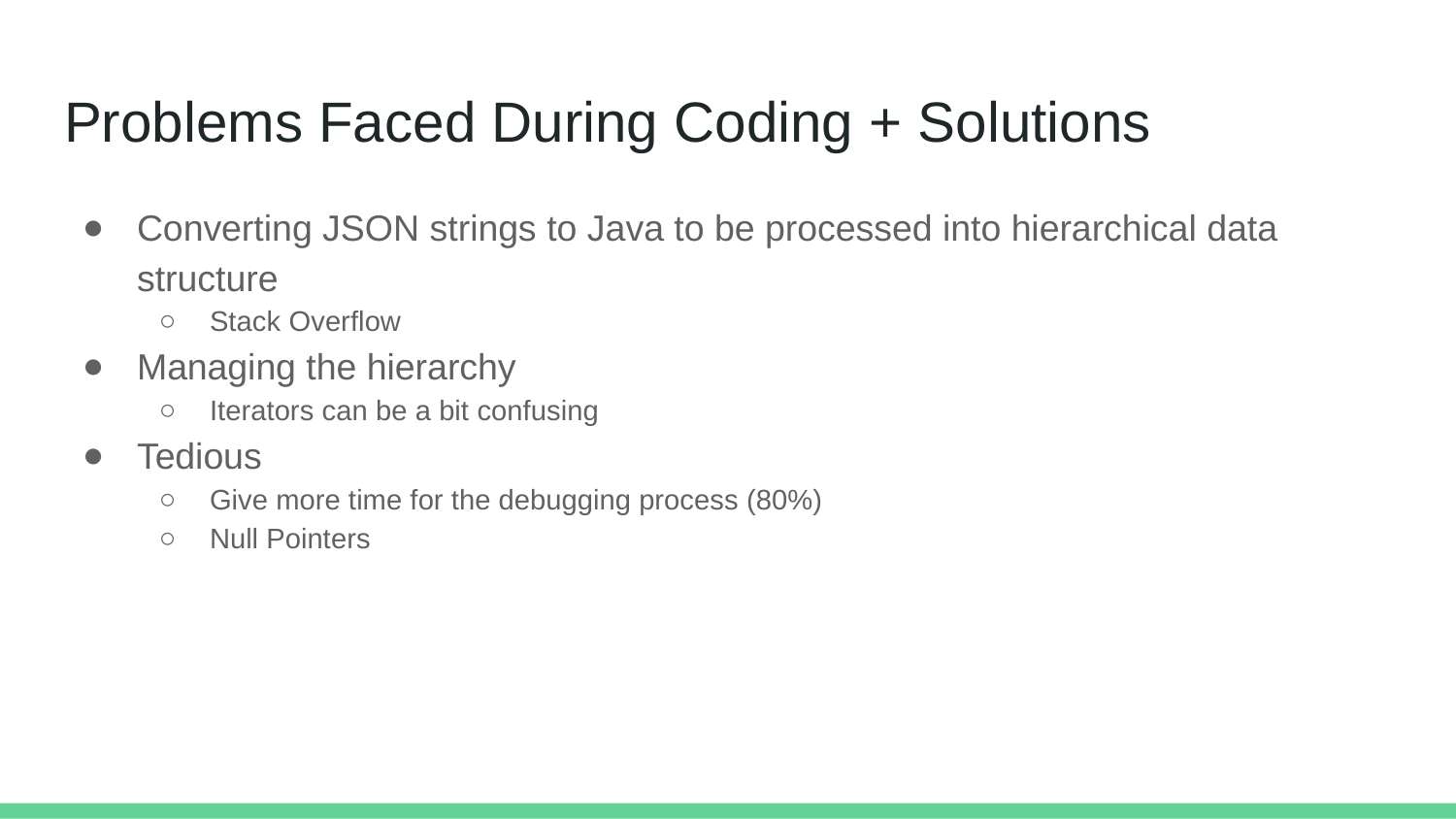

# Problems Faced During Coding + Solutions
Converting JSON strings to Java to be processed into hierarchical data structure
Stack Overflow
Managing the hierarchy
Iterators can be a bit confusing
Tedious
Give more time for the debugging process (80%)
Null Pointers